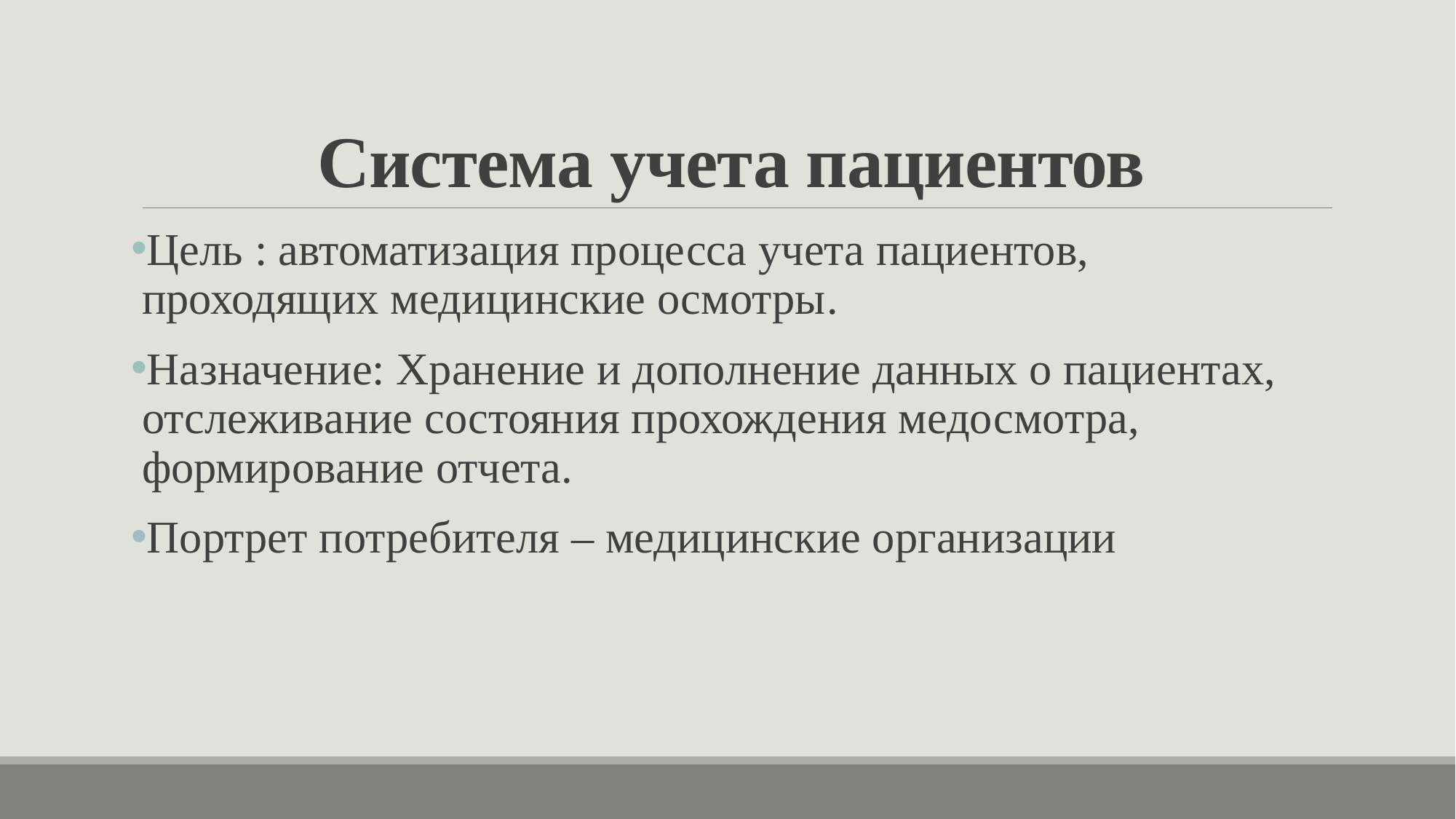

# Система учета пациентов
Цель : автоматизация процесса учета пациентов, проходящих медицинские осмотры.
Назначение: Хранение и дополнение данных о пациентах, отслеживание состояния прохождения медосмотра, формирование отчета.
Портрет потребителя – медицинские организации